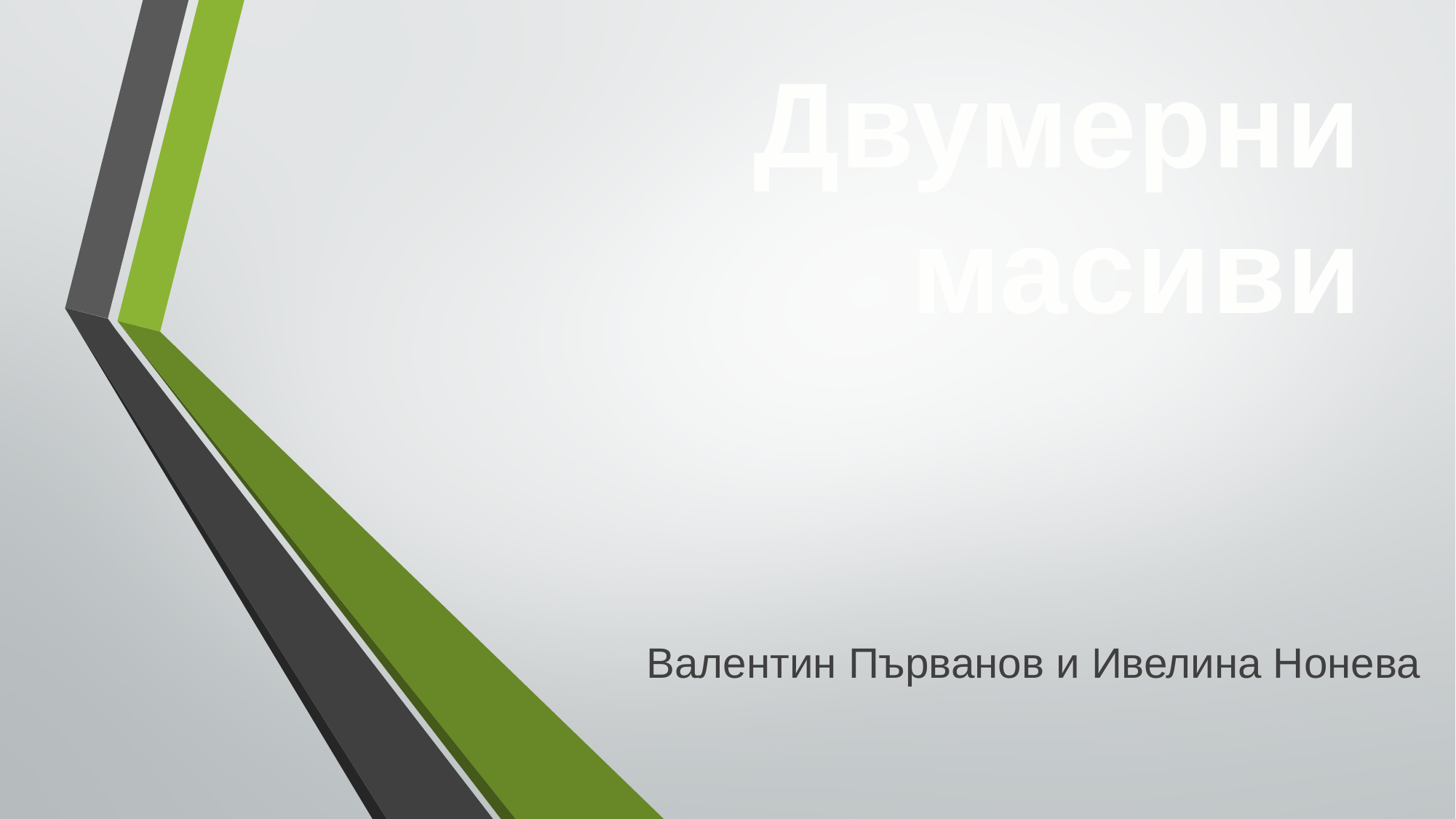

# Двумерни масиви
Валентин Първанов и Ивелина Нонева